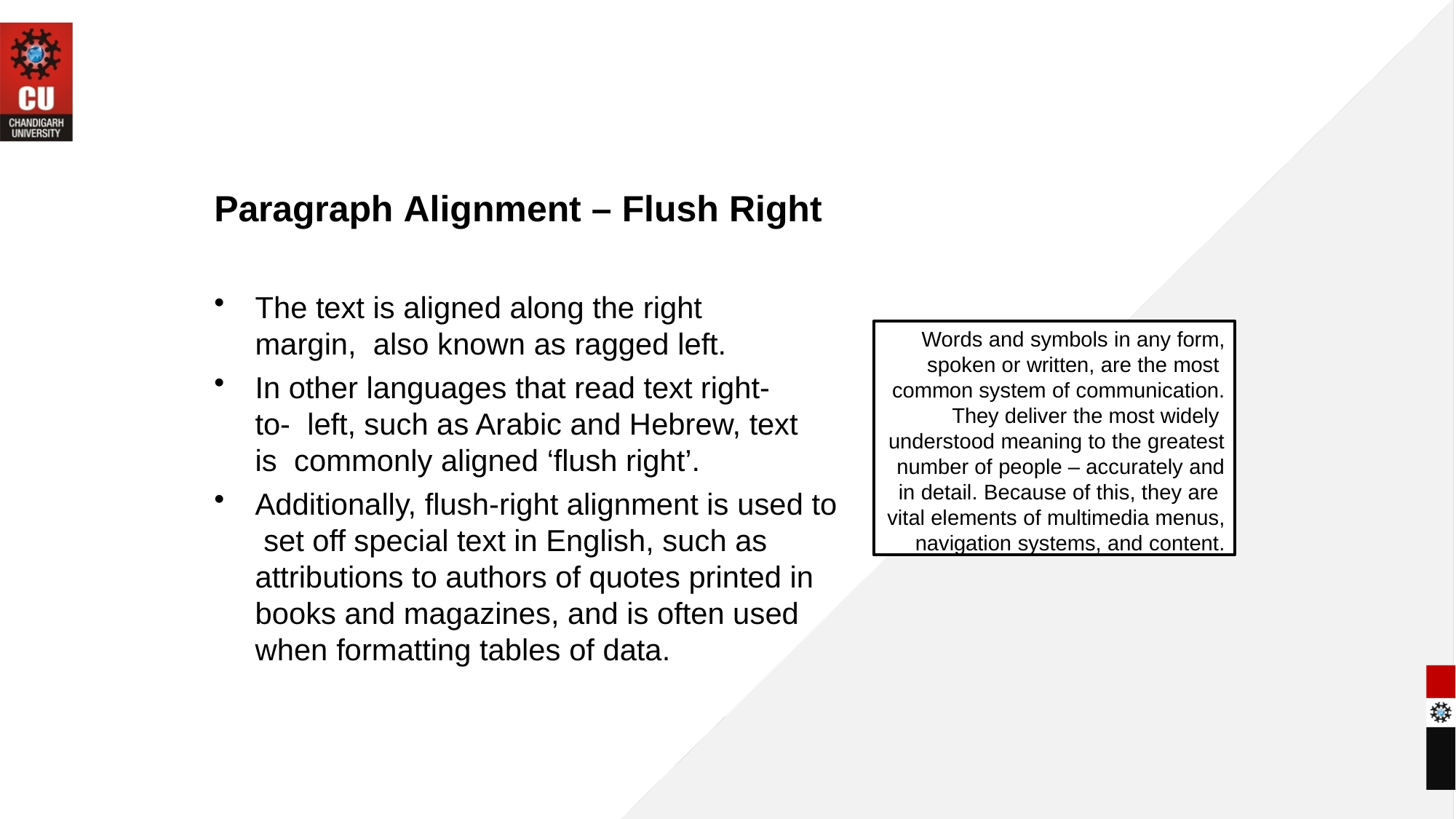

MMGD0203 Multimedia Design
# Paragraph Alignment – Flush Right
The text is aligned along the right margin,  also known as ragged left.
In other languages that read text right-to-  left, such as Arabic and Hebrew, text is  commonly aligned ‘flush right’.
Additionally, flush-right alignment is used to  set off special text in English, such as  attributions to authors of quotes printed in  books and magazines, and is often used  when formatting tables of data.
Words and symbols in any form,  spoken or written, are the most  common system of communication.  They deliver the most widely  understood meaning to the greatest  number of people – accurately and  in detail. Because of this, they are  vital elements of multimedia menus,  navigation systems, and content.
26